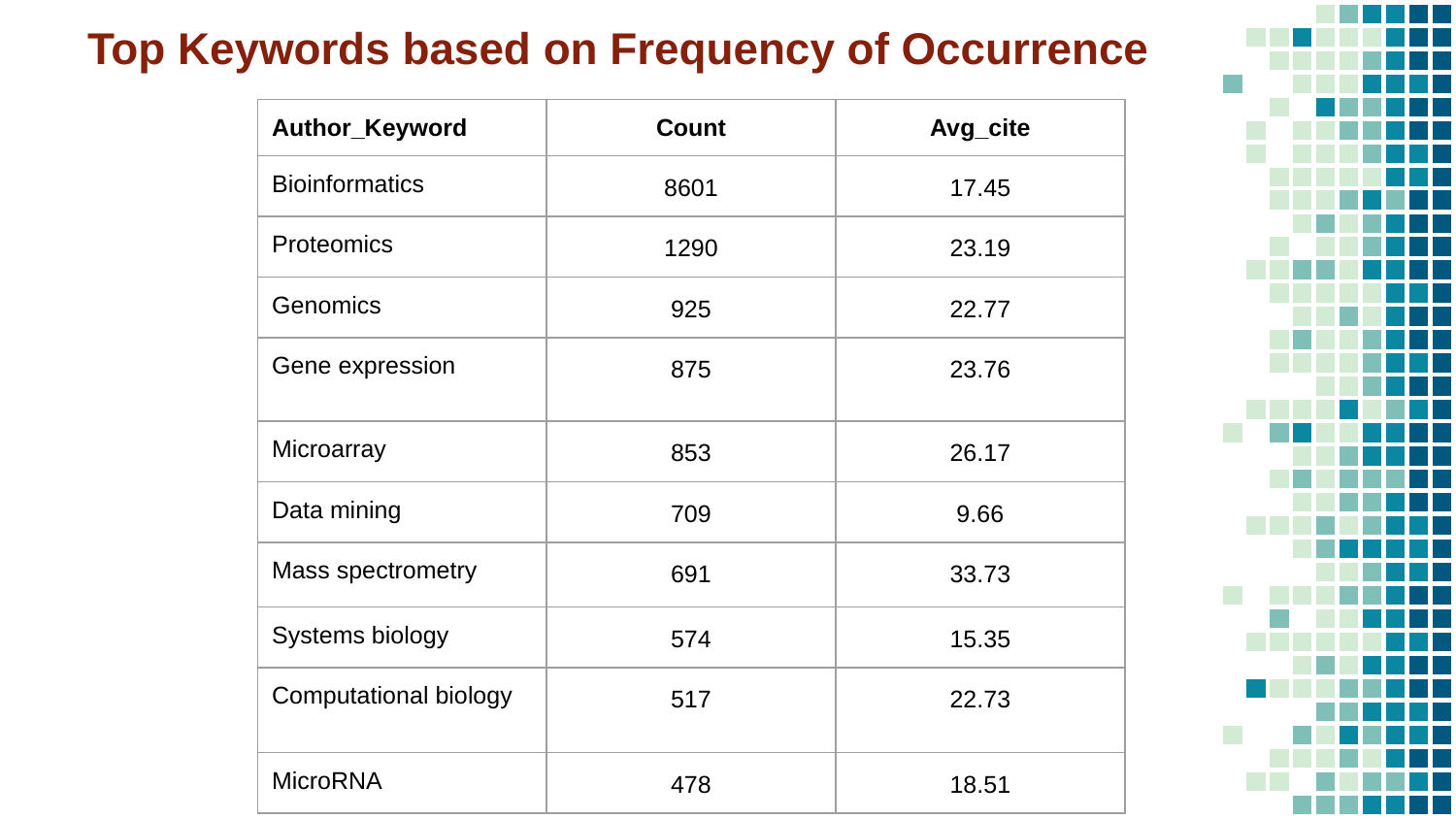

Top Keywords based on Frequency of Occurrence
| Author\_Keyword | Count | Avg\_cite |
| --- | --- | --- |
| Bioinformatics | 8601 | 17.45 |
| Proteomics | 1290 | 23.19 |
| Genomics | 925 | 22.77 |
| Gene expression | 875 | 23.76 |
| Microarray | 853 | 26.17 |
| Data mining | 709 | 9.66 |
| Mass spectrometry | 691 | 33.73 |
| Systems biology | 574 | 15.35 |
| Computational biology | 517 | 22.73 |
| MicroRNA | 478 | 18.51 |